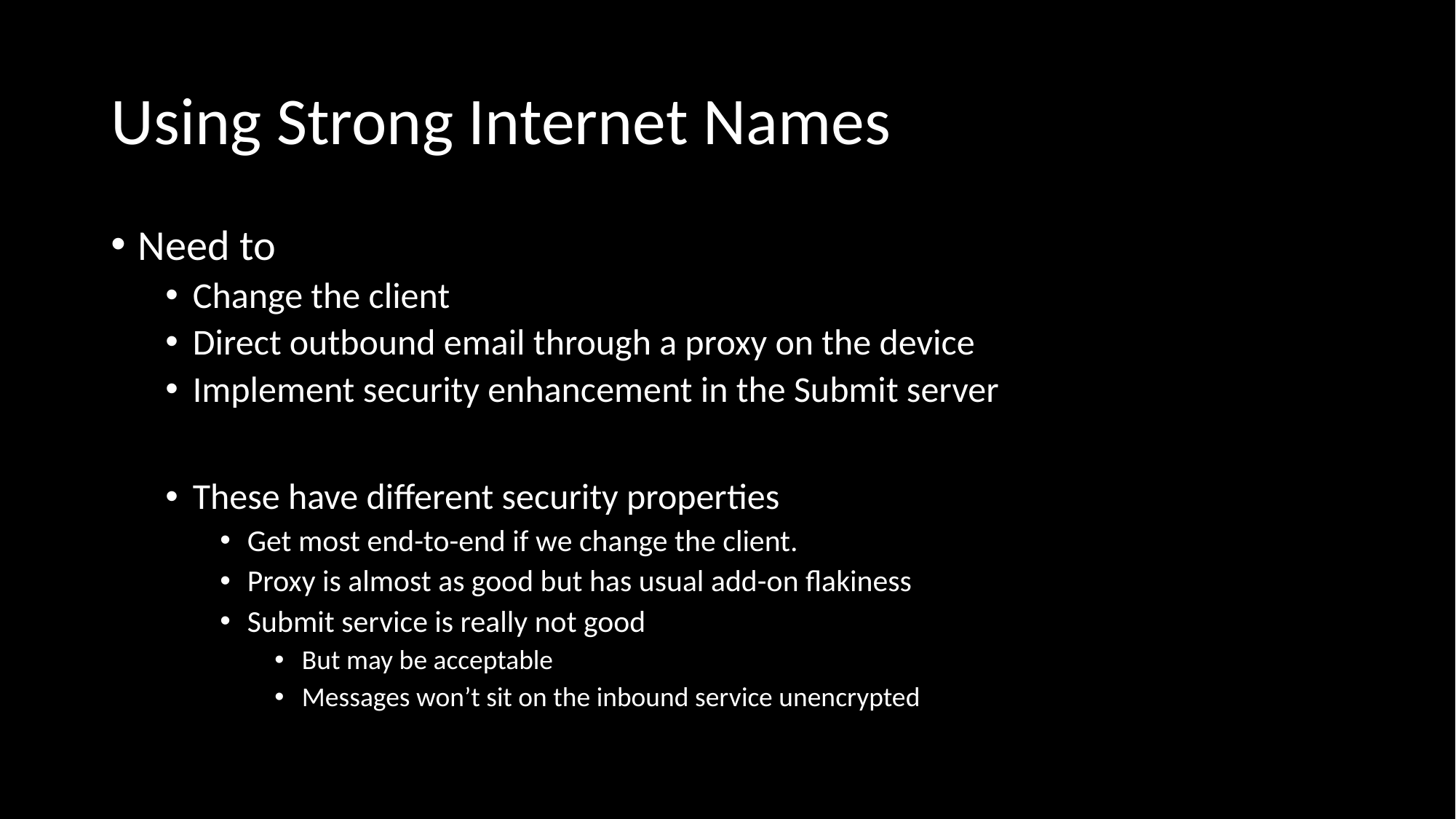

# Using Strong Internet Names
Need to
Change the client
Direct outbound email through a proxy on the device
Implement security enhancement in the Submit server

These have different security properties
Get most end-to-end if we change the client.
Proxy is almost as good but has usual add-on flakiness
Submit service is really not good
But may be acceptable
Messages won’t sit on the inbound service unencrypted